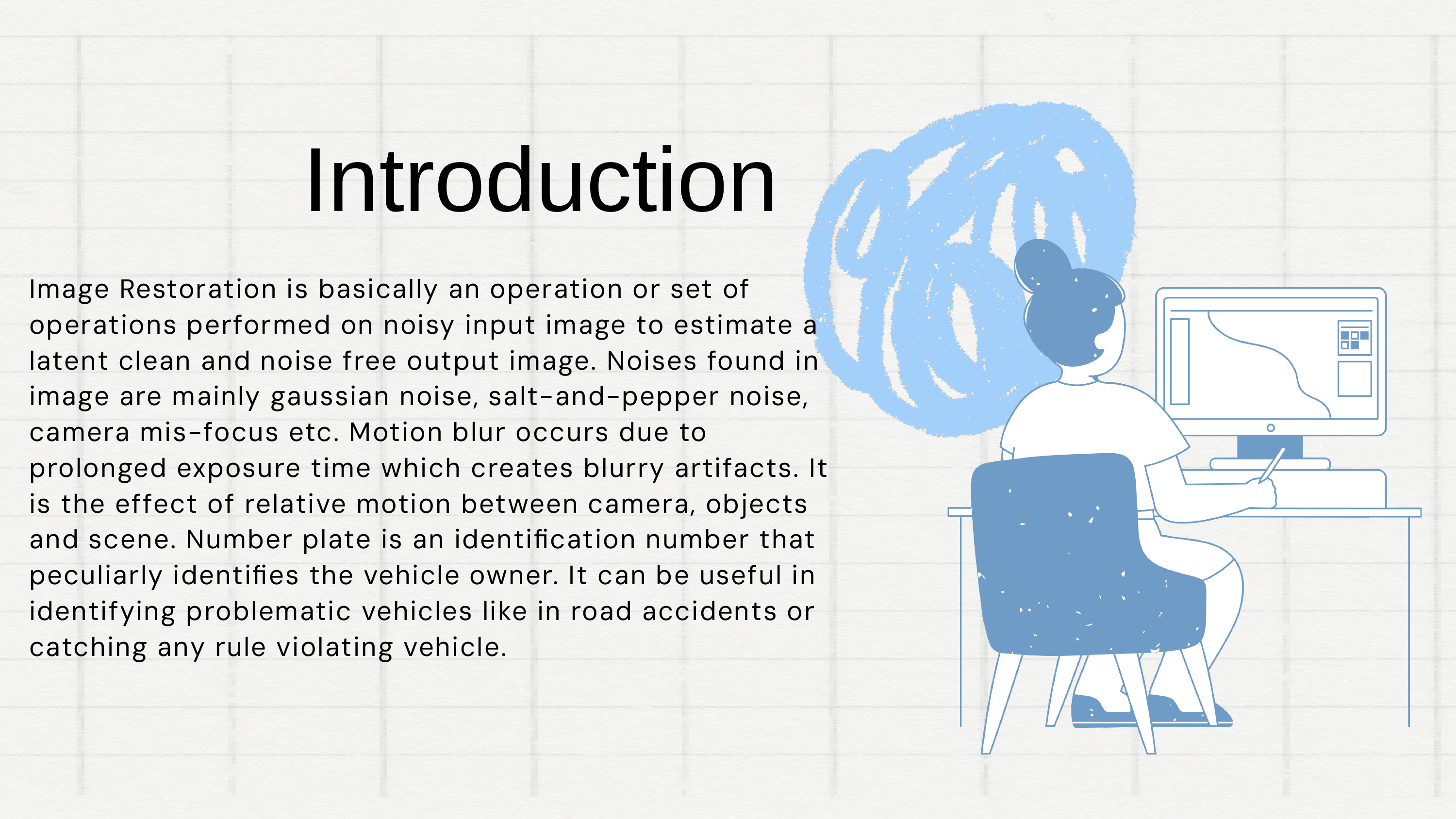

Introduction

Image Restoration is basically an operation or set of operations performed on noisy input image to estimate a latent clean and noise free output image. Noises found in image are mainly gaussian noise, salt-and-pepper noise, camera mis-focus etc. Motion blur occurs due to prolonged exposure time which creates blurry artifacts. It is the effect of relative motion between camera, objects and scene. Number plate is an identification number that peculiarly identifies the vehicle owner. It can be useful in identifying problematic vehicles like in road accidents or catching any rule violating vehicle.